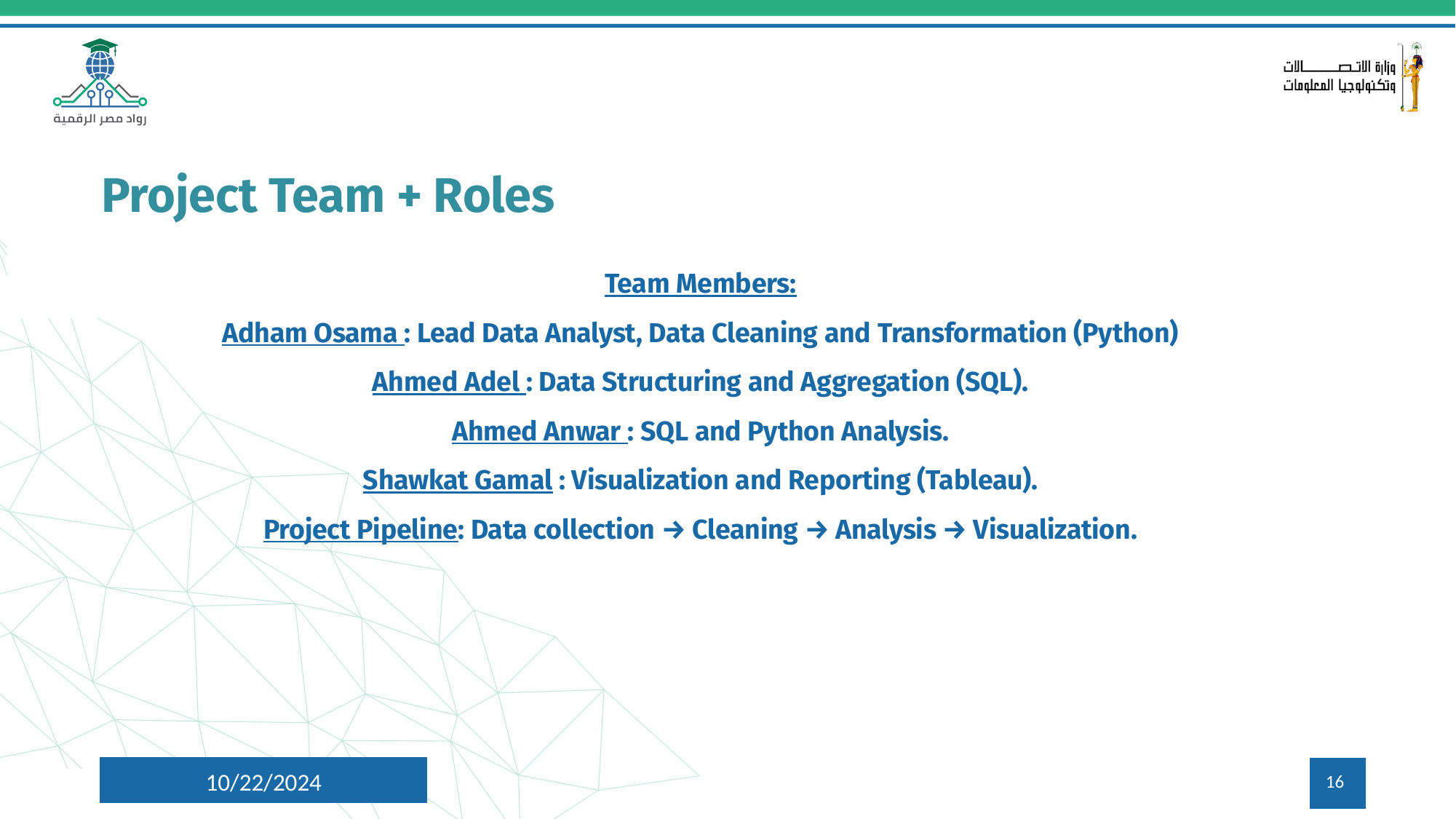

Project Team + Roles
Team Members:
Adham Osama : Lead Data Analyst, Data Cleaning and Transformation (Python)
Ahmed Adel : Data Structuring and Aggregation (SQL).
Ahmed Anwar : SQL and Python Analysis.
Shawkat Gamal : Visualization and Reporting (Tableau).
Project Pipeline: Data collection → Cleaning → Analysis → Visualization.
10/22/2024
16